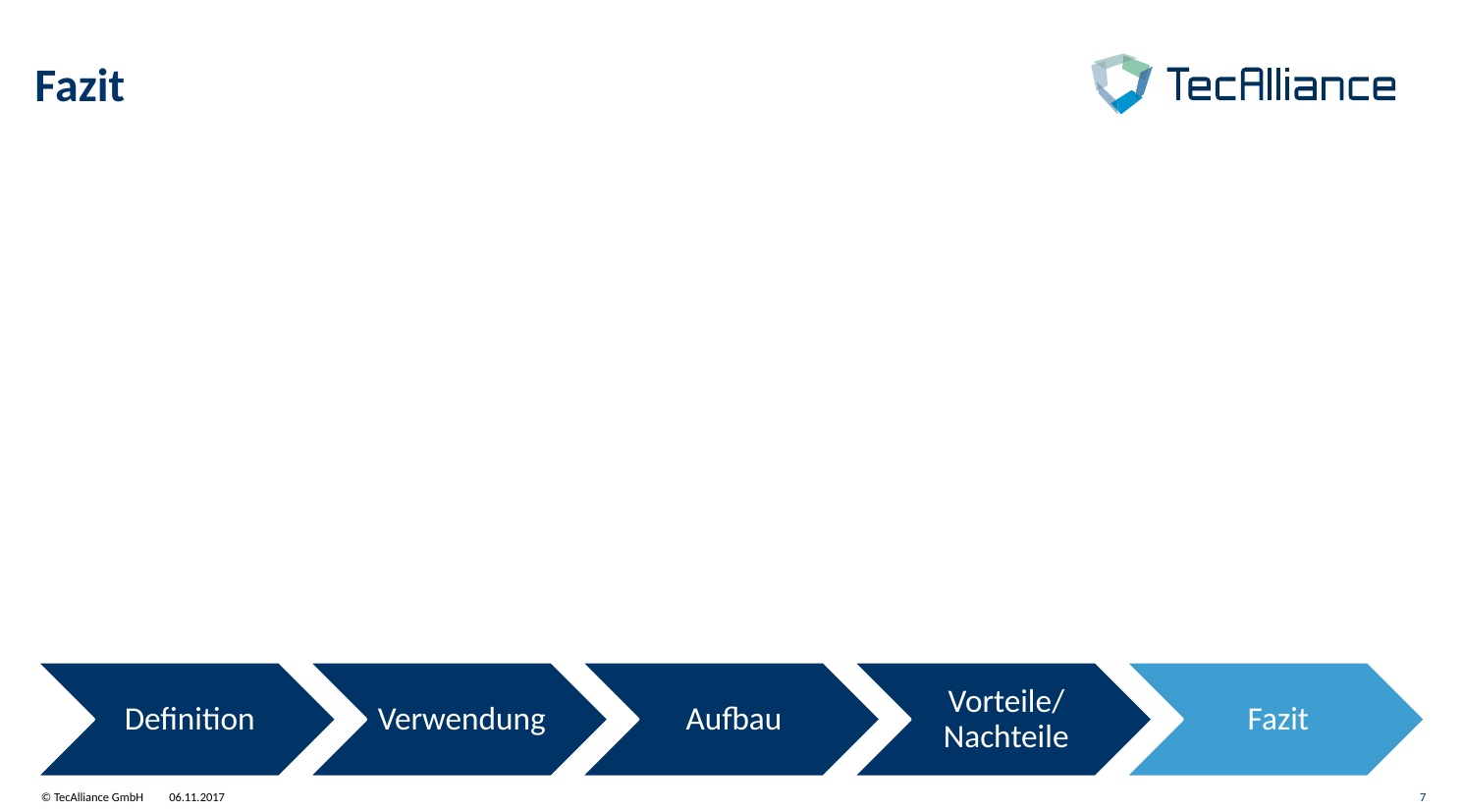

# Fazit

Definition
Verwendung
Aufbau
Vorteile/ Nachteile
Fazit
06.11.2017
 7